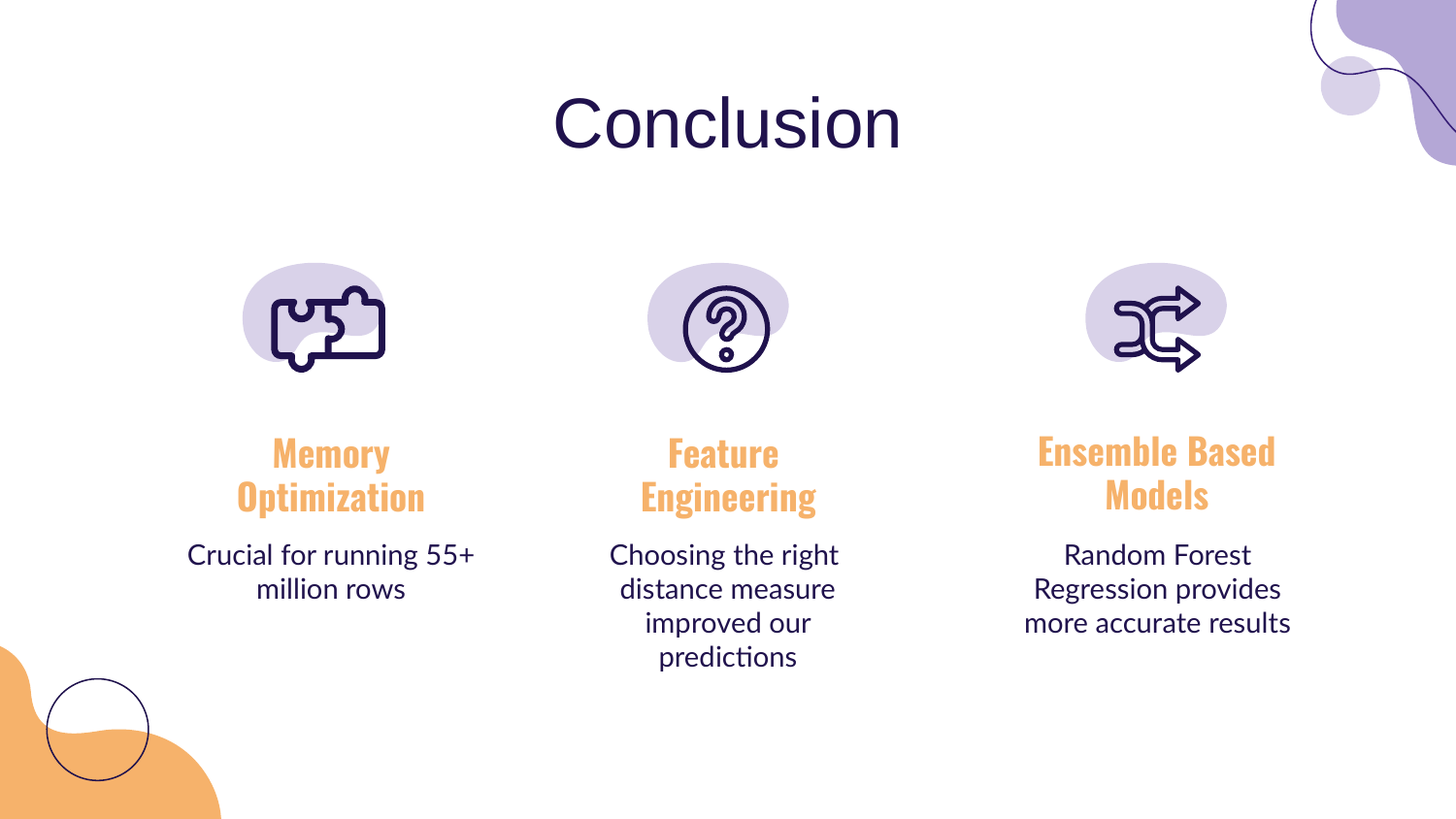

# Conclusion

Ensemble Based Models
Memory
Optimization
Feature
Engineering
Crucial for running 55+ million rows
Random Forest Regression provides more accurate results
Choosing the right  distance measure improved our predictions